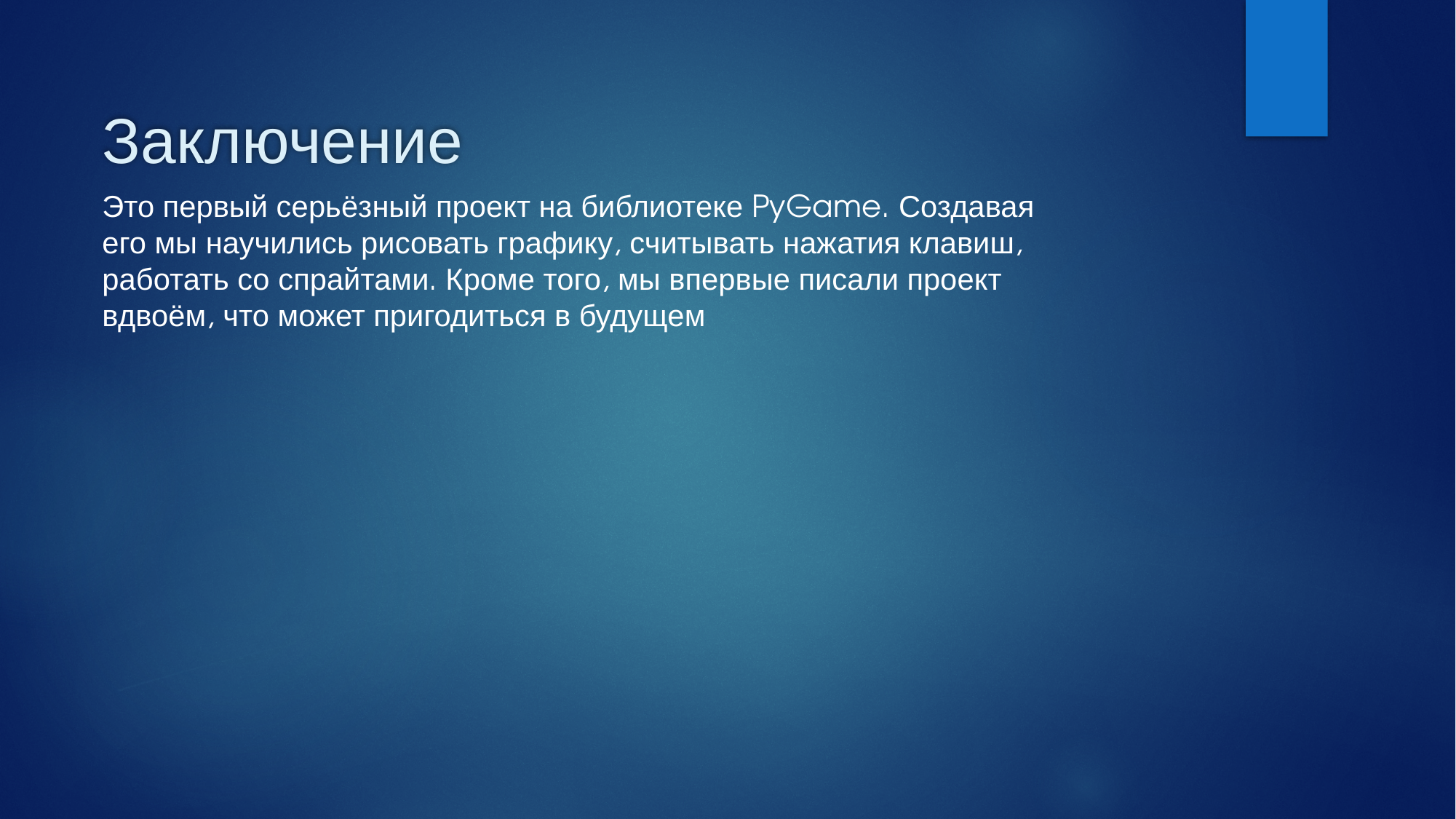

# Заключение
Это первый серьёзный проект на библиотеке PyGame. Создавая его мы научились рисовать графику, считывать нажатия клавиш, работать со спрайтами. Кроме того, мы впервые писали проект вдвоём, что может пригодиться в будущем